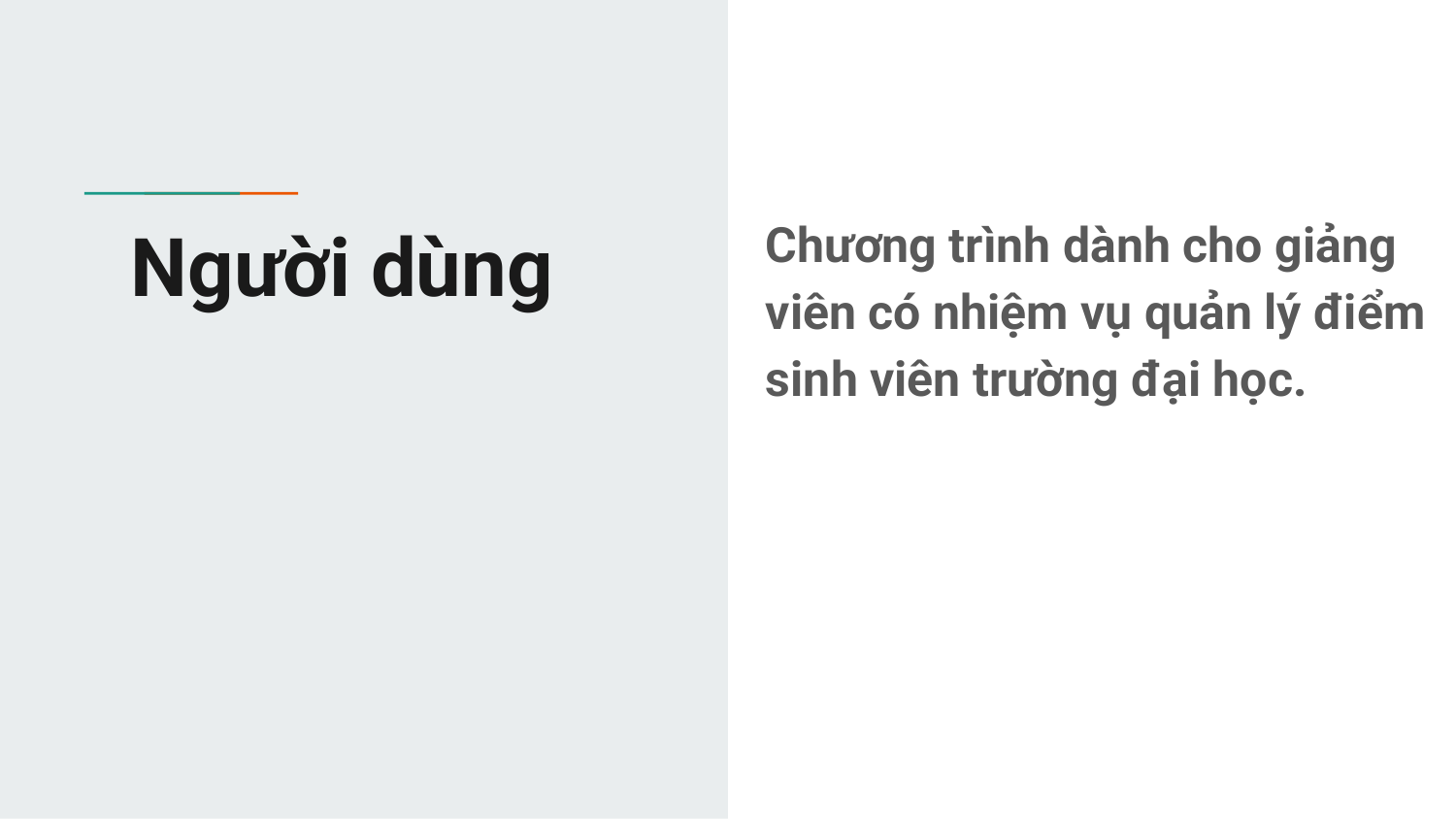

Chương trình dành cho giảng viên có nhiệm vụ quản lý điểm sinh viên trường đại học.
# Người dùng